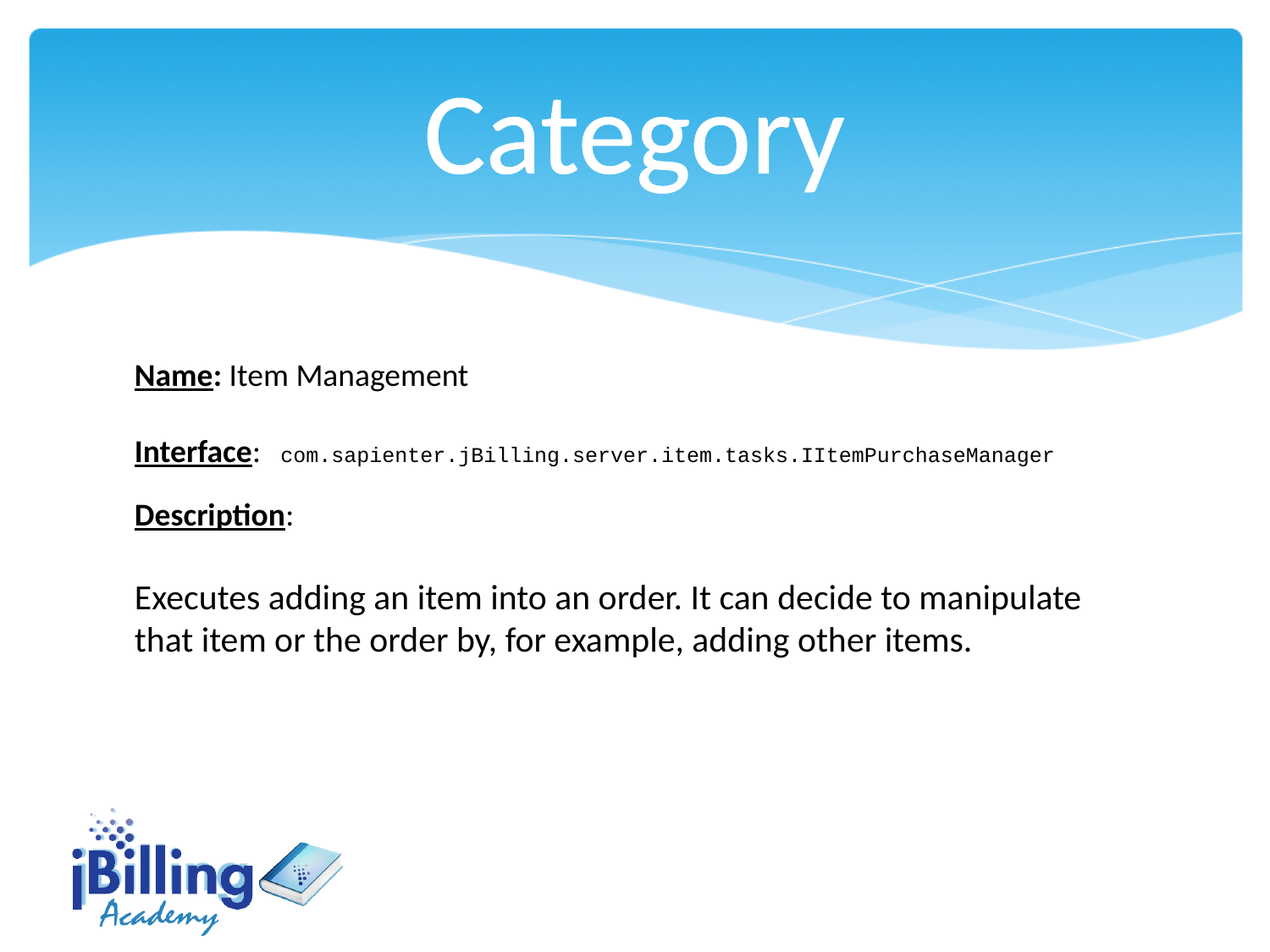

Category
Name: Item Management
Interface:  com.sapienter.jBilling.server.item.tasks.IItemPurchaseManager

Description:

Executes adding an item into an order. It can decide to manipulate that item or the order by, for example, adding other items.